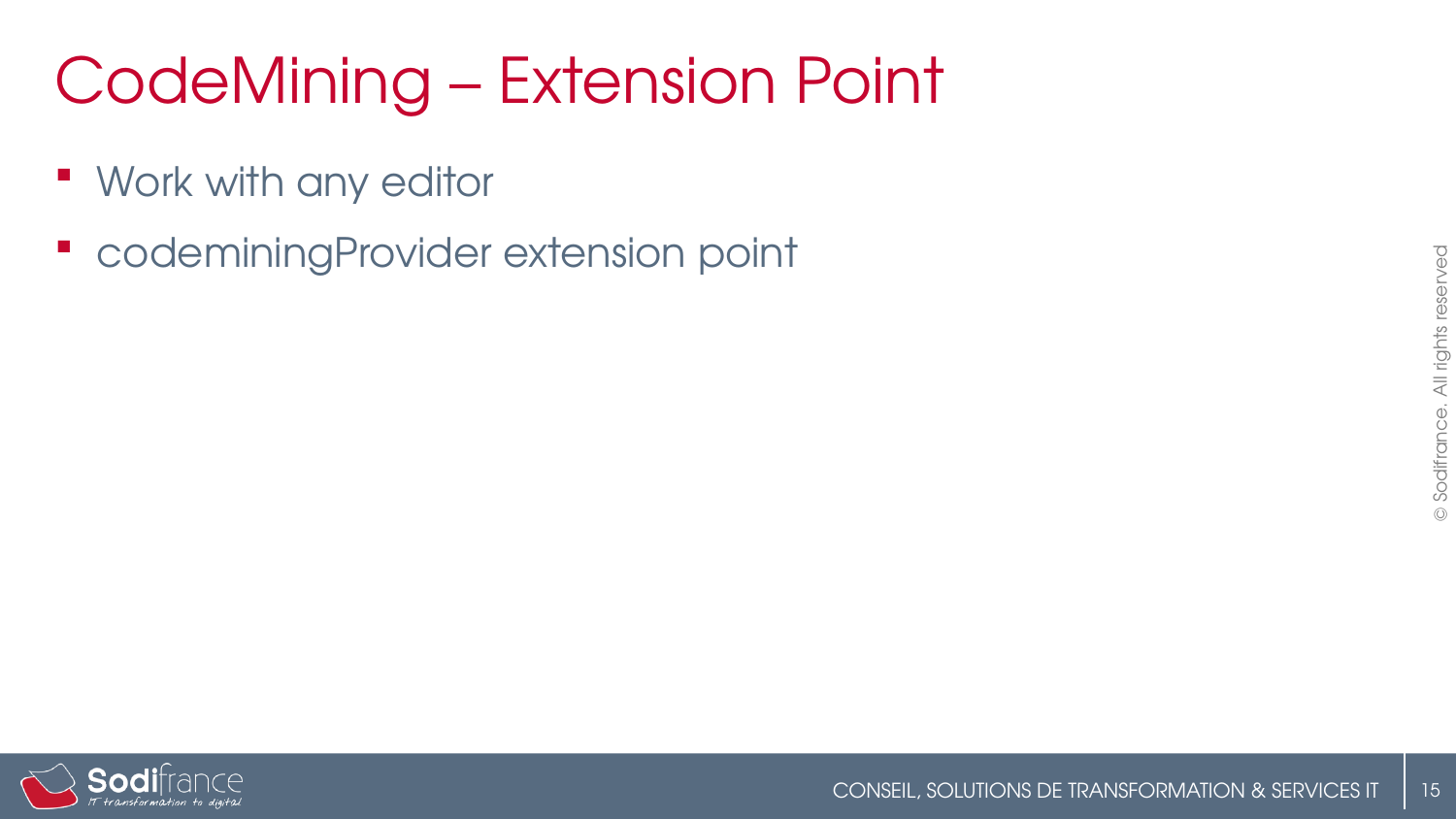

# CodeMining – Extension Point
Work with any editor
codeminingProvider extension point